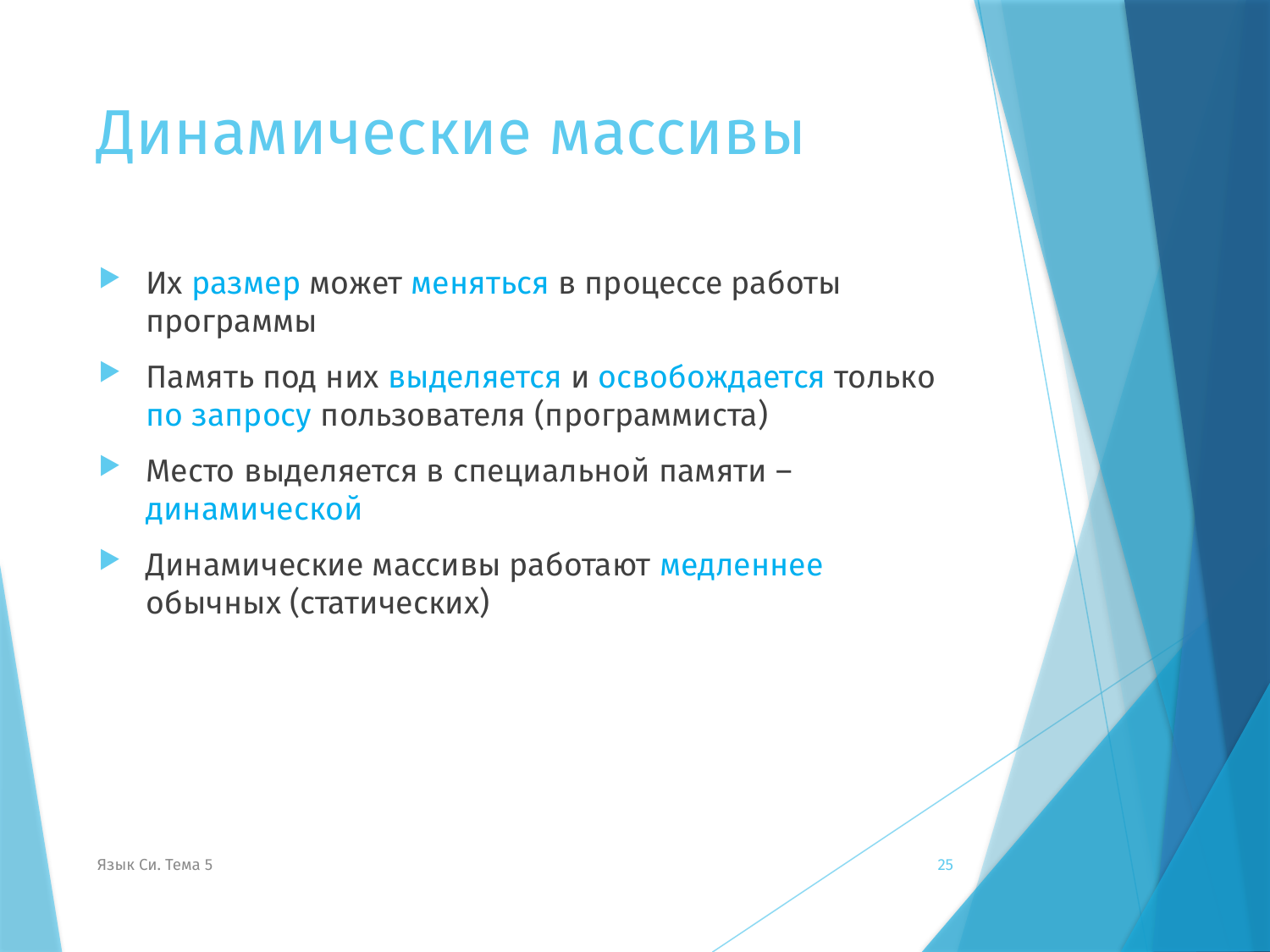

# Динамические массивы
Их размер может меняться в процессе работы программы
Память под них выделяется и освобождается только по запросу пользователя (программиста)
Место выделяется в специальной памяти – динамической
Динамические массивы работают медленнее обычных (статических)
Язык Си. Тема 5
25